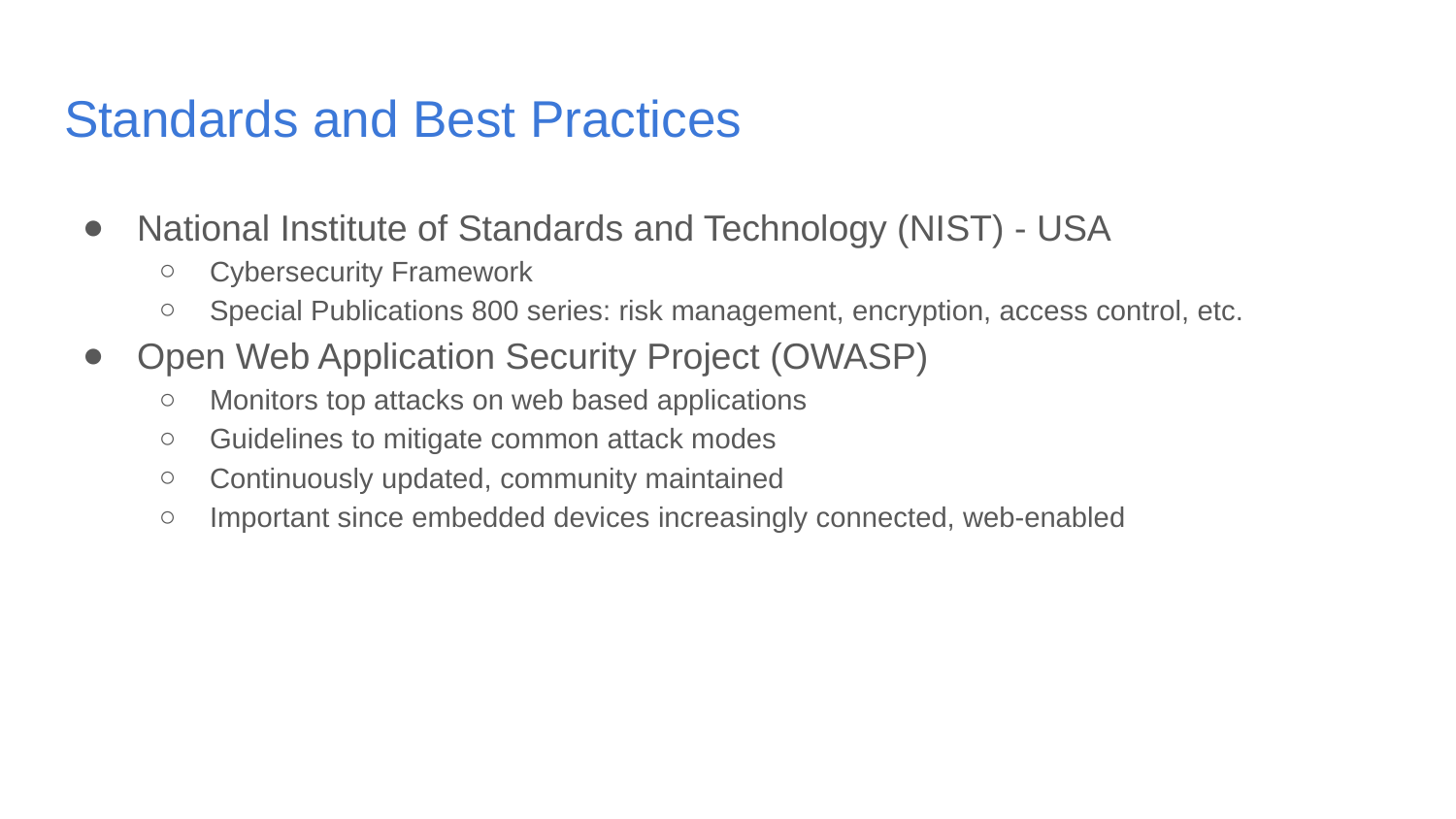

# Standards and Best Practices
National Institute of Standards and Technology (NIST) - USA
Cybersecurity Framework
Special Publications 800 series: risk management, encryption, access control, etc.
Open Web Application Security Project (OWASP)
Monitors top attacks on web based applications
Guidelines to mitigate common attack modes
Continuously updated, community maintained
Important since embedded devices increasingly connected, web-enabled